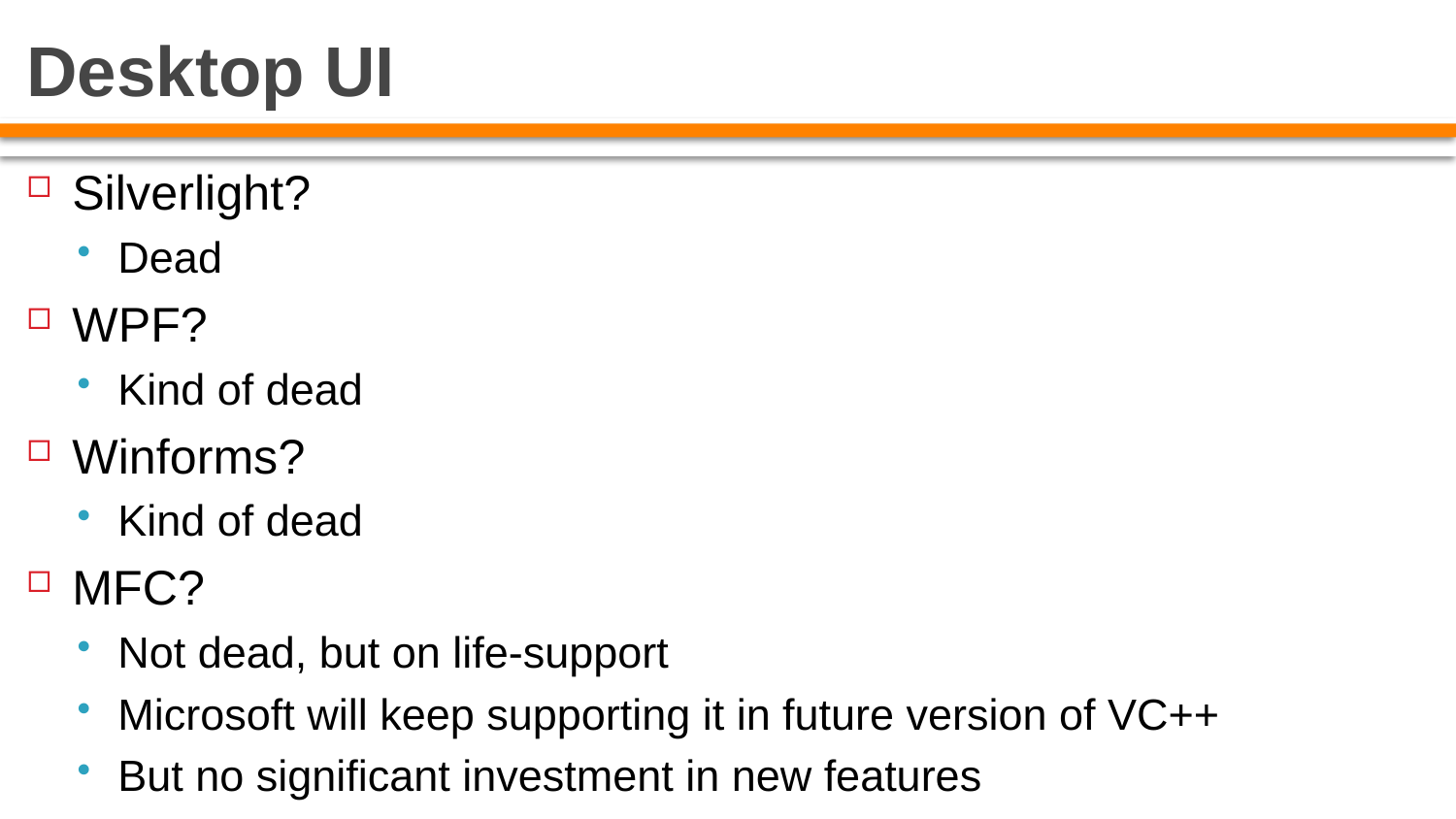

# Desktop UI
Silverlight?
Dead
WPF?
Kind of dead
Winforms?
Kind of dead
MFC?
Not dead, but on life-support
Microsoft will keep supporting it in future version of VC++
But no significant investment in new features